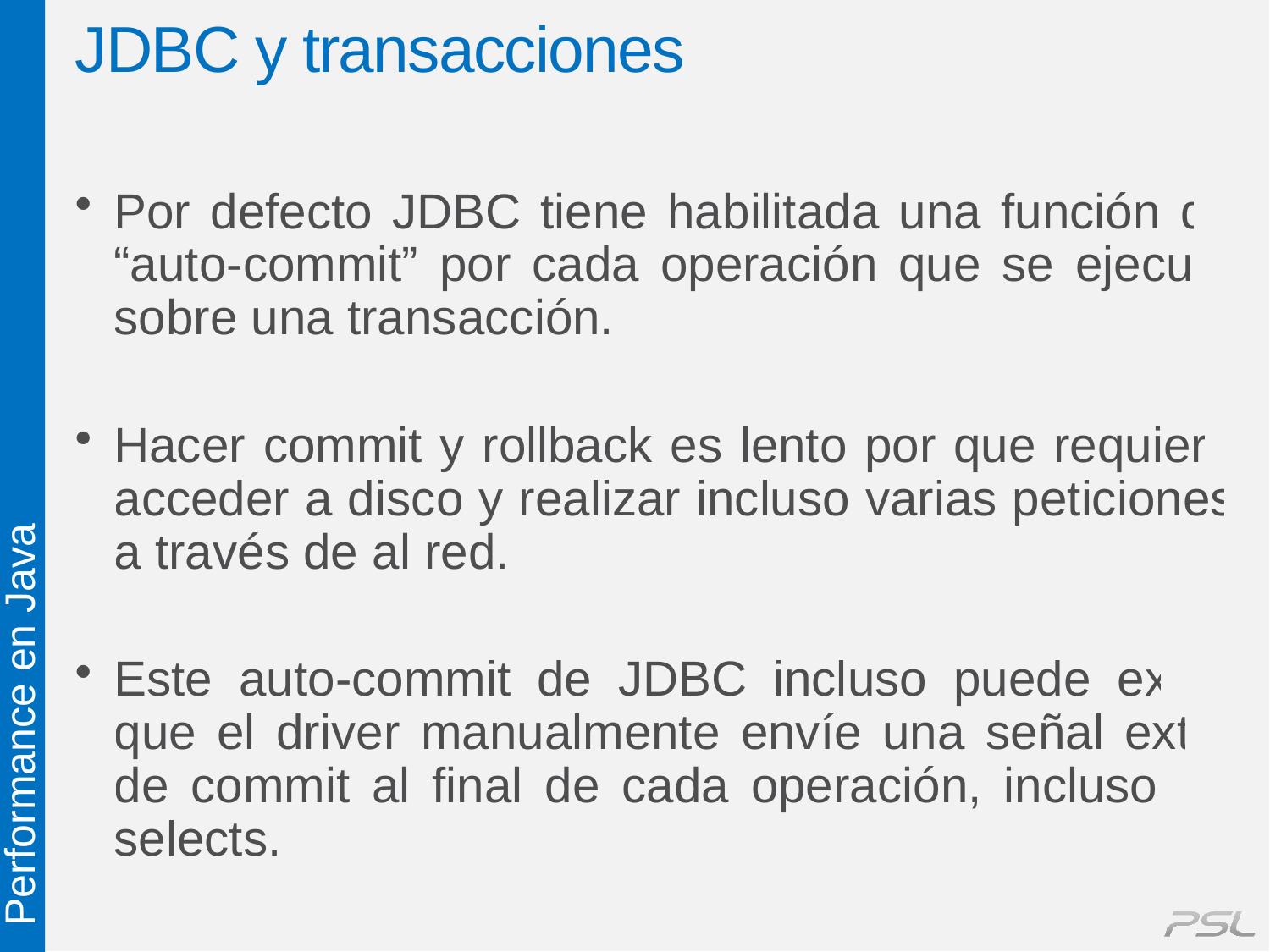

# JDBC y transacciones
Por defecto JDBC tiene habilitada una función de “auto-commit” por cada operación que se ejecuta sobre una transacción.

Hacer commit y rollback es lento por que requiere acceder a disco y realizar incluso varias peticiones a través de al red.

Este auto-commit de JDBC incluso puede exigir que el driver manualmente envíe una señal extra de commit al final de cada operación, incluso en selects.
Performance en Java